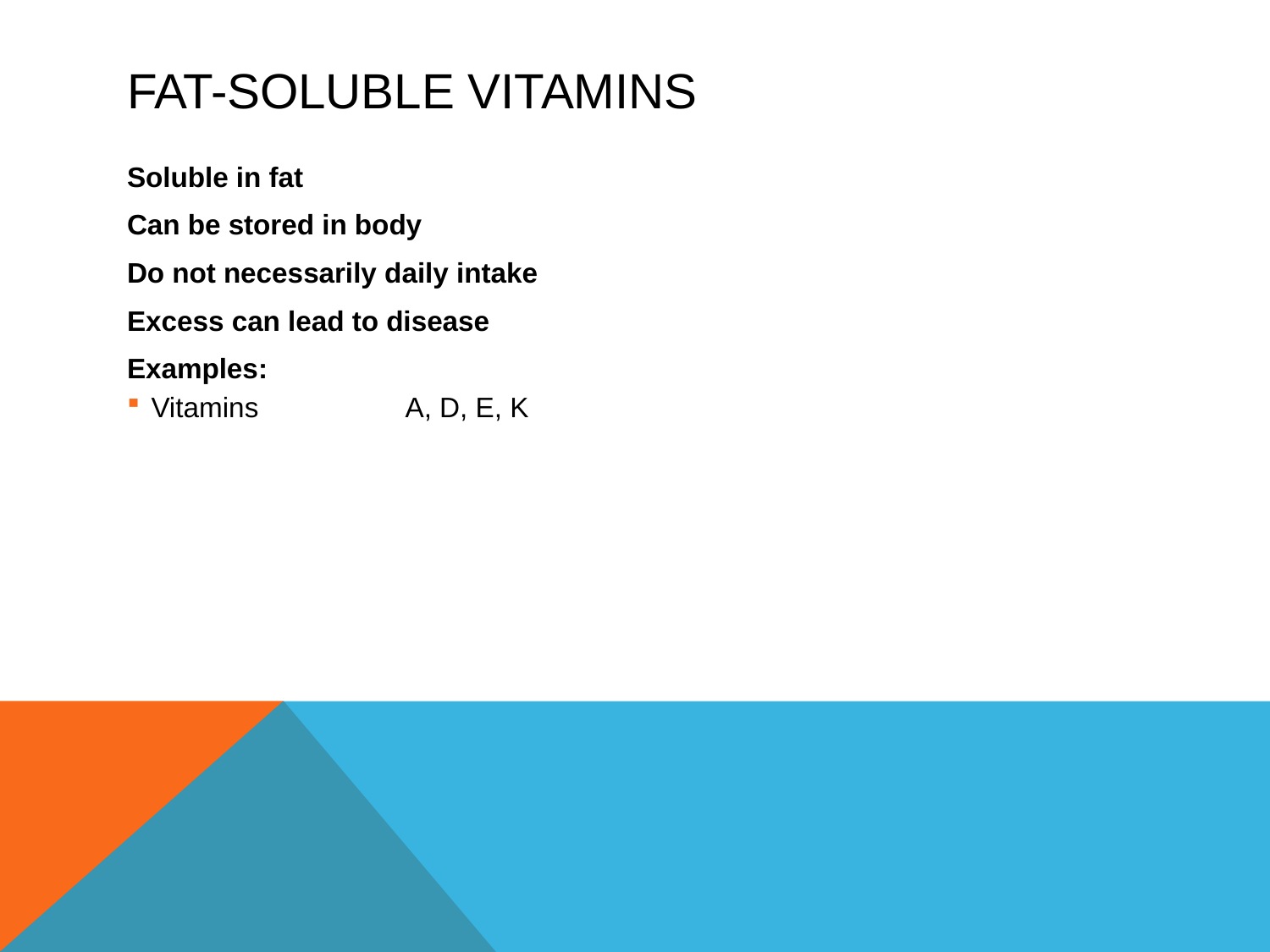

# Fat-soluble vitamins
Soluble in fat
Can be stored in body
Do not necessarily daily intake
Excess can lead to disease
Examples:
Vitamins 		A, D, E, K